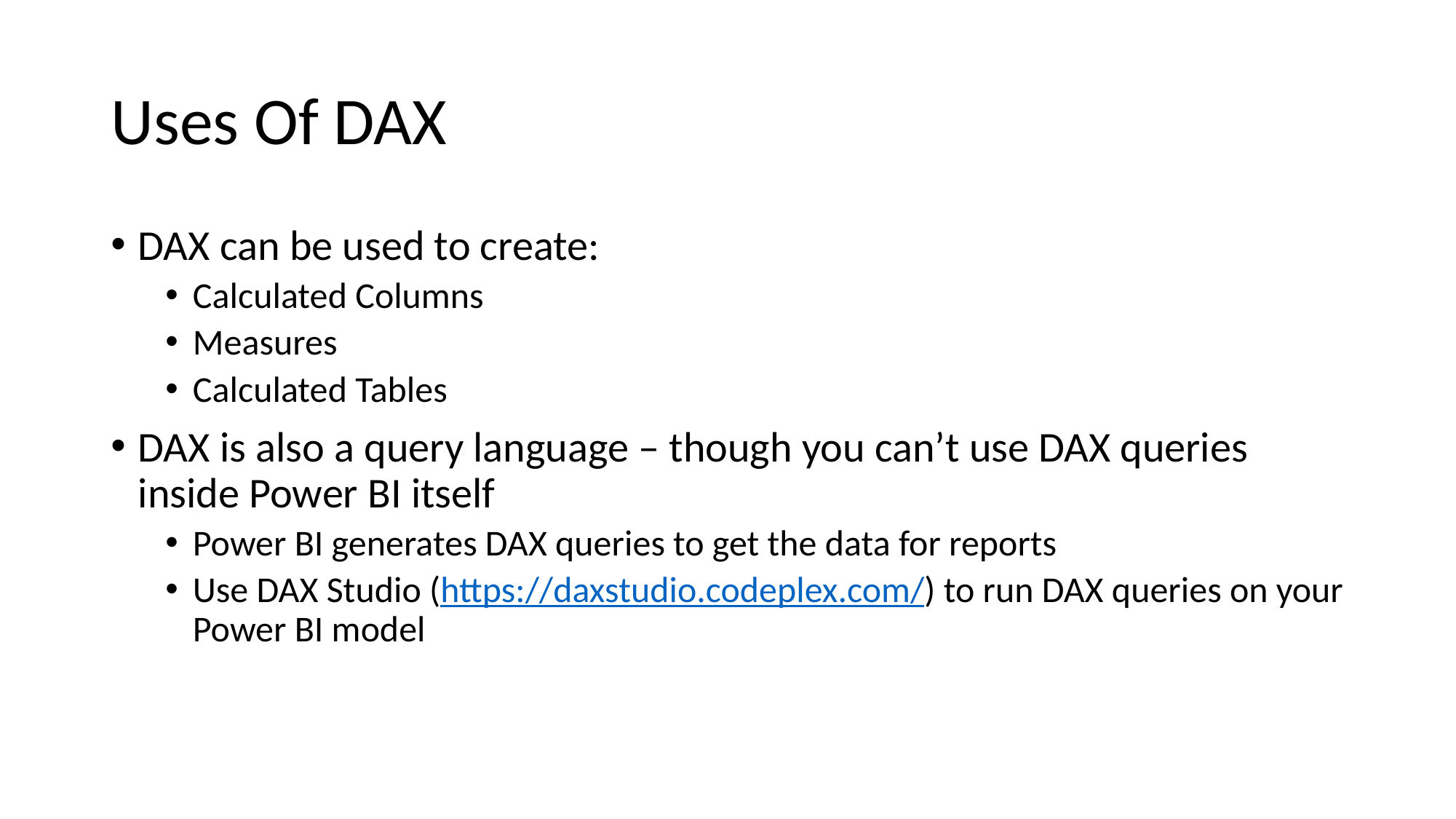

# Uses Of DAX
DAX can be used to create:
Calculated Columns
Measures
Calculated Tables
DAX is also a query language – though you can’t use DAX queries inside Power BI itself
Power BI generates DAX queries to get the data for reports
Use DAX Studio (https://daxstudio.codeplex.com/) to run DAX queries on your Power BI model